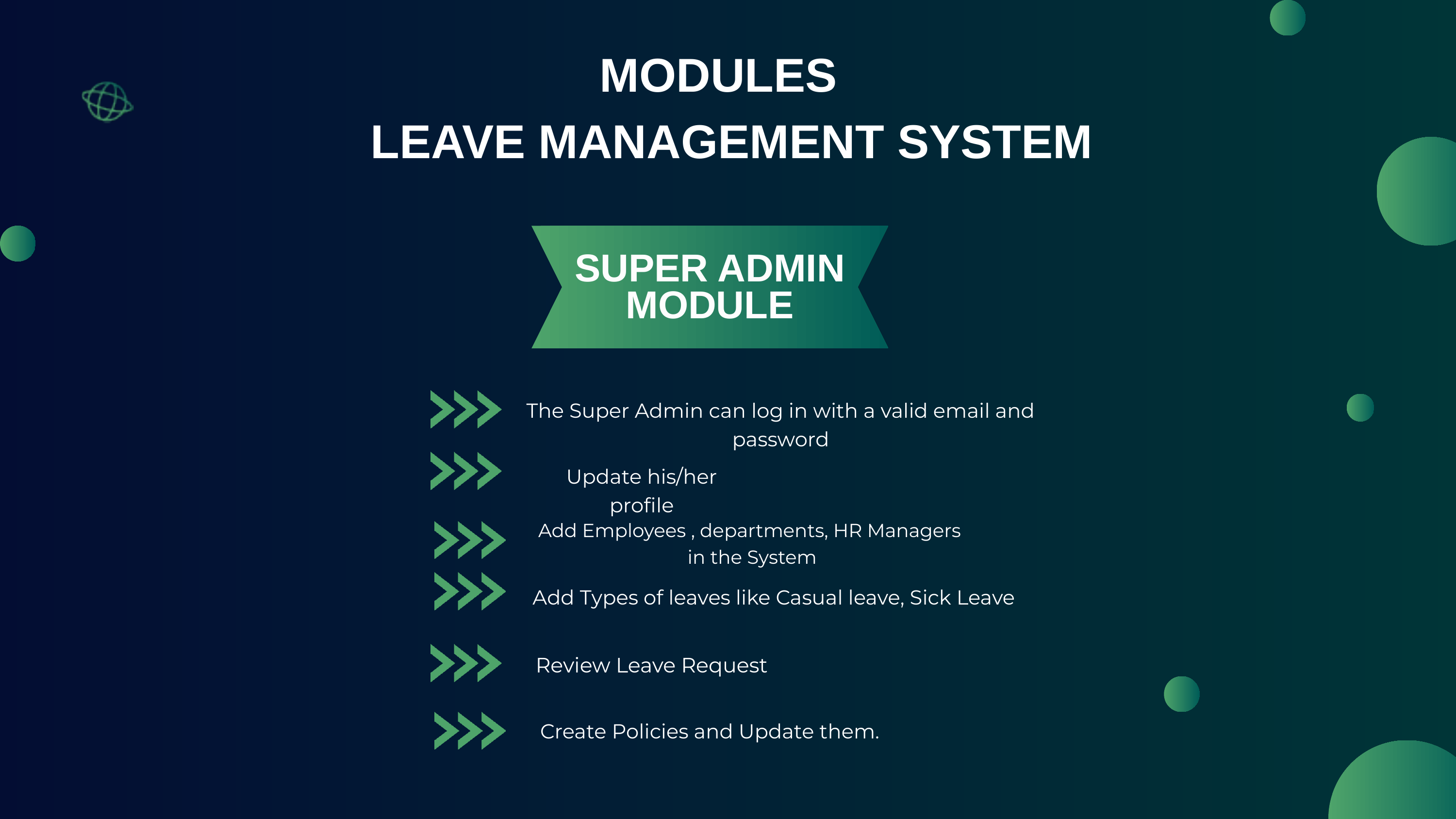

MODULES
 LEAVE MANAGEMENT SYSTEM

SUPER ADMIN
MODULE

The Super Admin can log in with a valid email and password

Update his/her profile

Add Employees , departments, HR Managers
in the System

Add Types of leaves like Casual leave, Sick Leave

Review Leave Request

Create Policies and Update them.